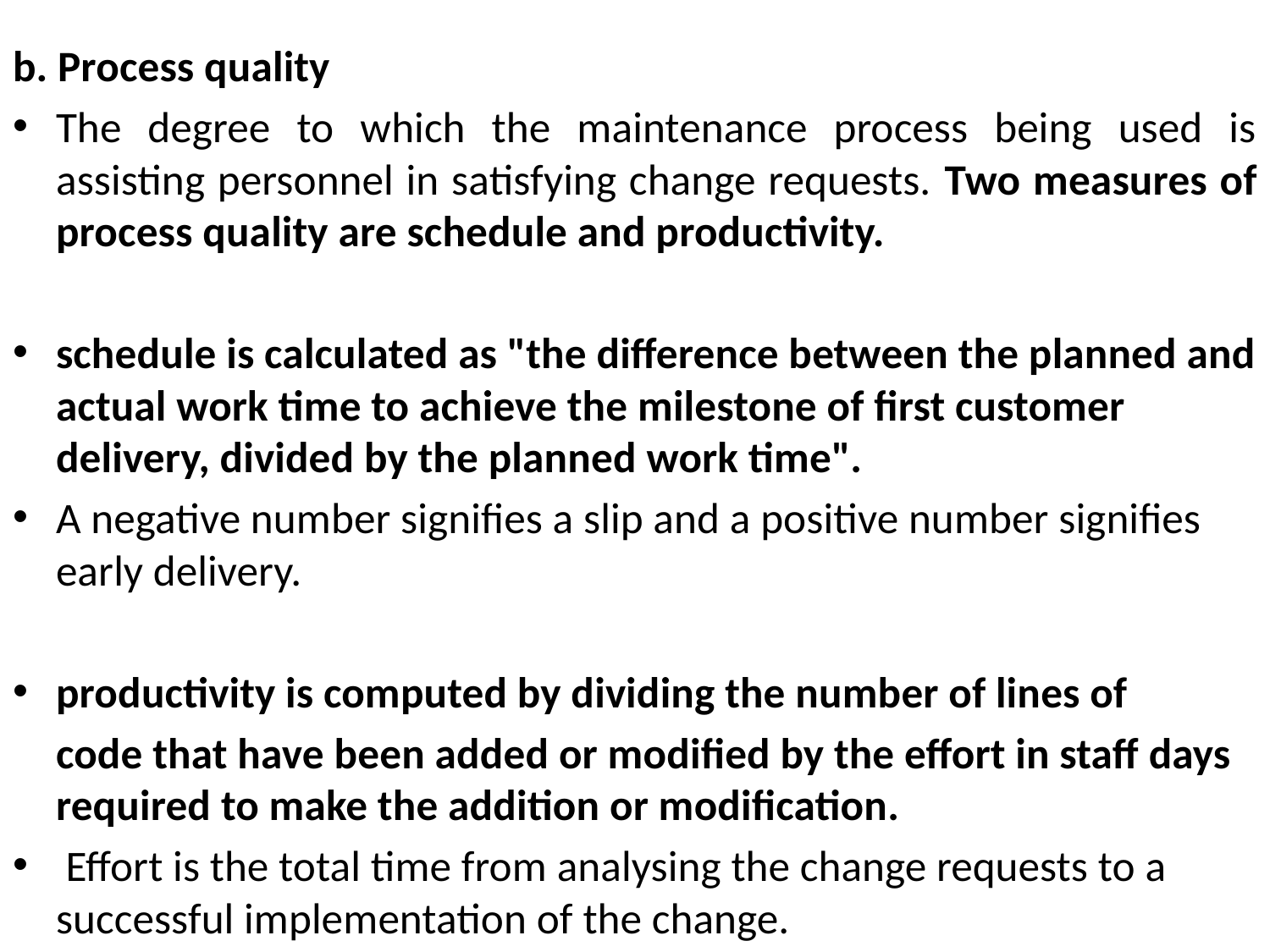

b. Process quality
The degree to which the maintenance process being used is assisting personnel in satisfying change requests. Two measures of process quality are schedule and productivity.

schedule is calculated as "the difference between the planned and actual work time to achieve the milestone of first customer delivery, divided by the planned work time".
A negative number signifies a slip and a positive number signifies early delivery.

productivity is computed by dividing the number of lines of
	code that have been added or modified by the effort in staff days required to make the addition or modification.
 Effort is the total time from analysing the change requests to a successful implementation of the change.